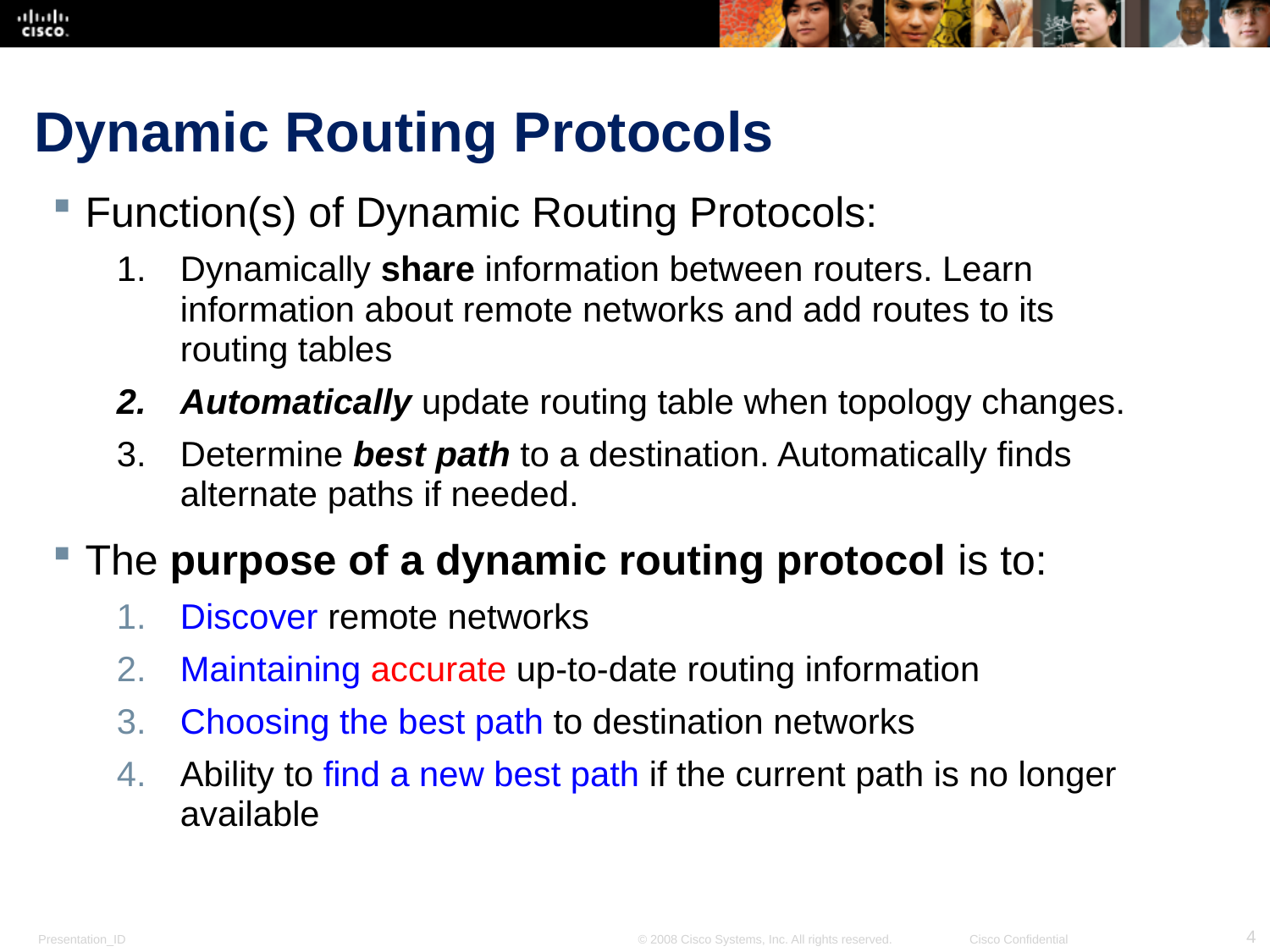

# Dynamic Routing Protocols
Function(s) of Dynamic Routing Protocols:
Dynamically share information between routers. Learn information about remote networks and add routes to its routing tables
Automatically update routing table when topology changes.
Determine best path to a destination. Automatically finds alternate paths if needed.
The purpose of a dynamic routing protocol is to:
Discover remote networks
Maintaining accurate up-to-date routing information
Choosing the best path to destination networks
Ability to find a new best path if the current path is no longer available